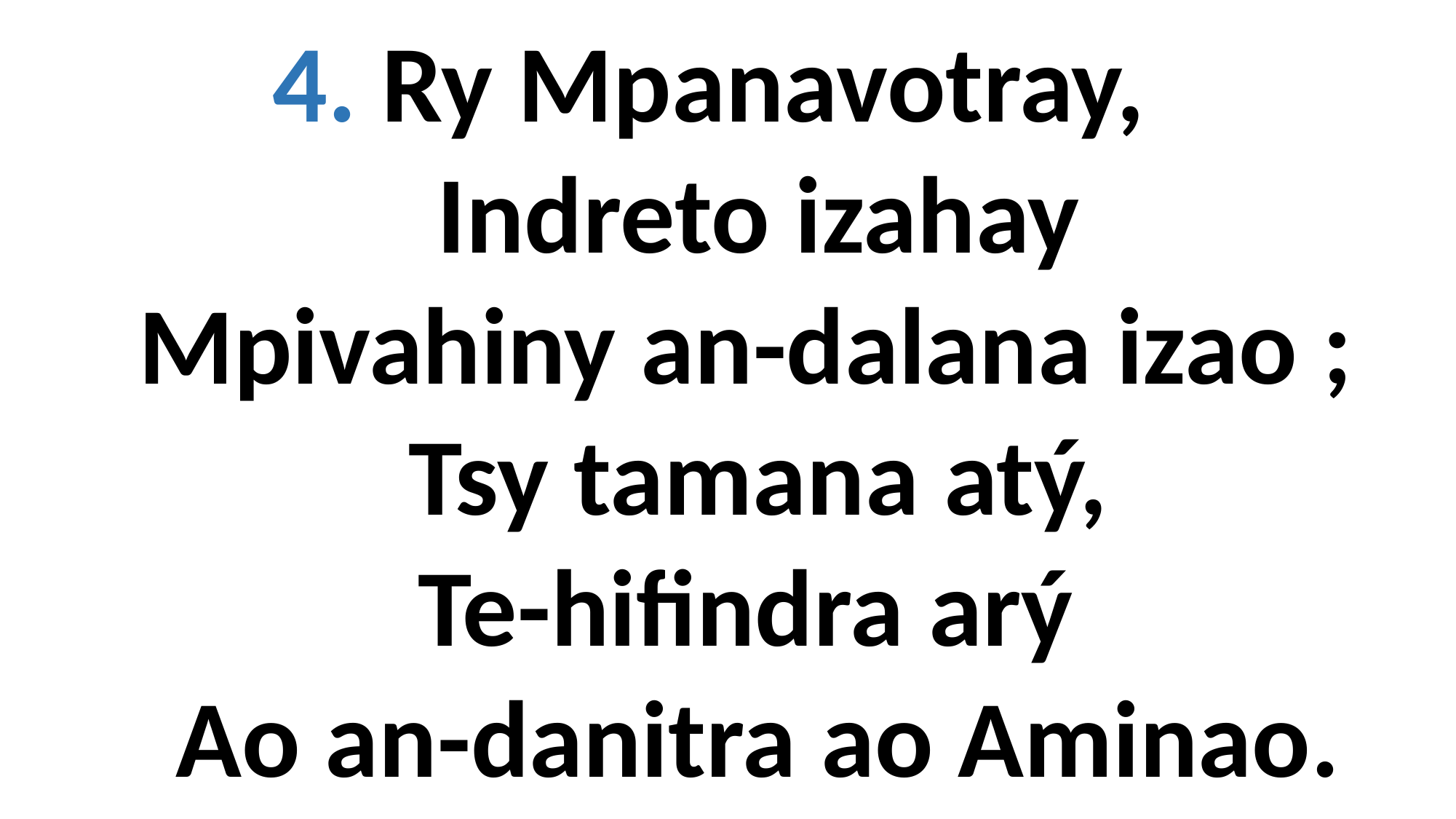

4. Ry Mpanavotray,
    Indreto izahay
   Mpivahiny an-dalana izao ;
    Tsy tamana atý,
   Te-hifindra arý
    Ao an-danitra ao Aminao.